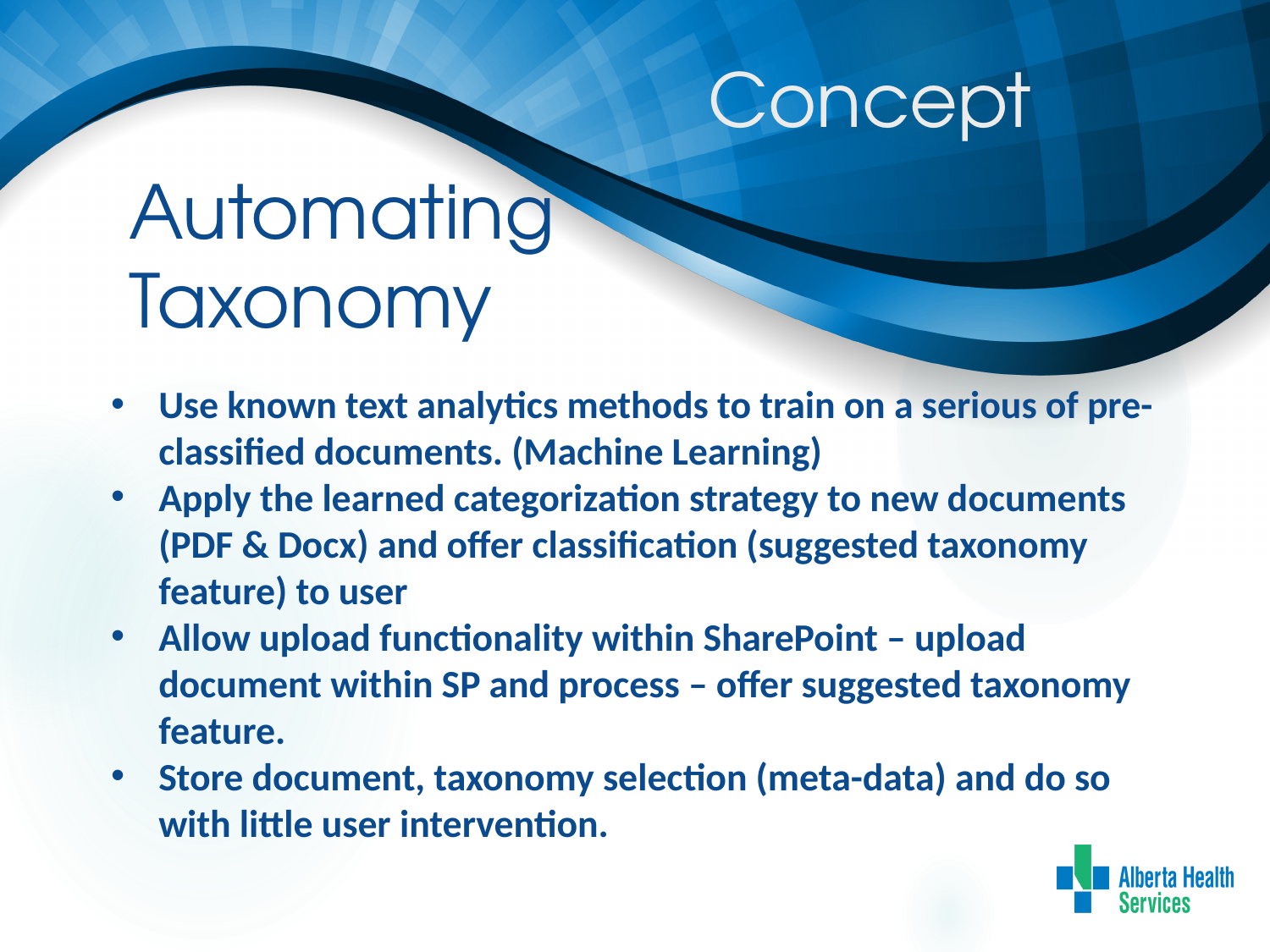

# Concept
Automating
Taxonomy
Use known text analytics methods to train on a serious of pre-classified documents. (Machine Learning)
Apply the learned categorization strategy to new documents (PDF & Docx) and offer classification (suggested taxonomy feature) to user
Allow upload functionality within SharePoint – upload document within SP and process – offer suggested taxonomy feature.
Store document, taxonomy selection (meta-data) and do so with little user intervention.